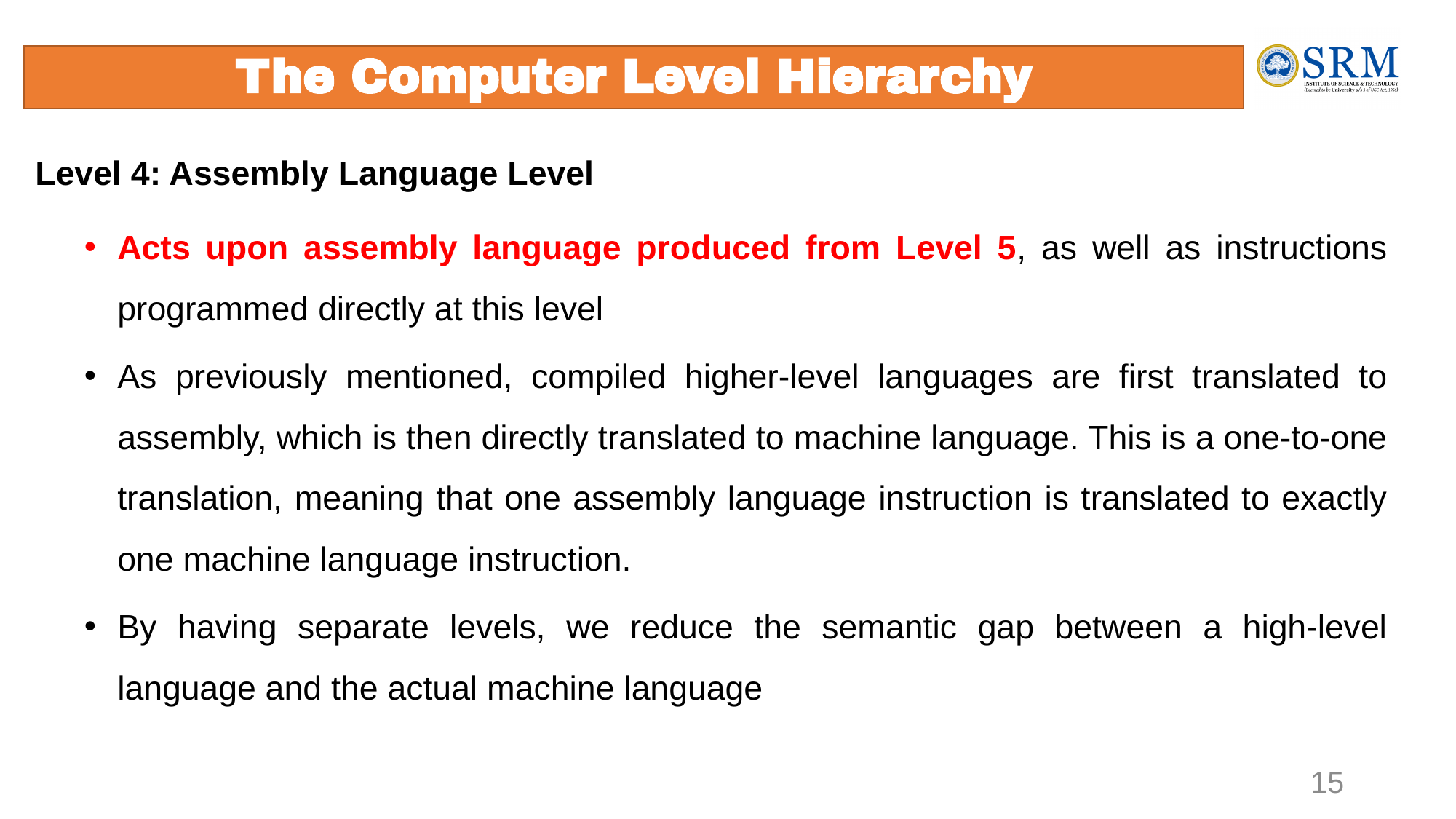

# The Computer Level Hierarchy
Level 4: Assembly Language Level
Acts upon assembly language produced from Level 5, as well as instructions programmed directly at this level
As previously mentioned, compiled higher-level languages are first translated to assembly, which is then directly translated to machine language. This is a one-to-one translation, meaning that one assembly language instruction is translated to exactly one machine language instruction.
By having separate levels, we reduce the semantic gap between a high-level language and the actual machine language

15